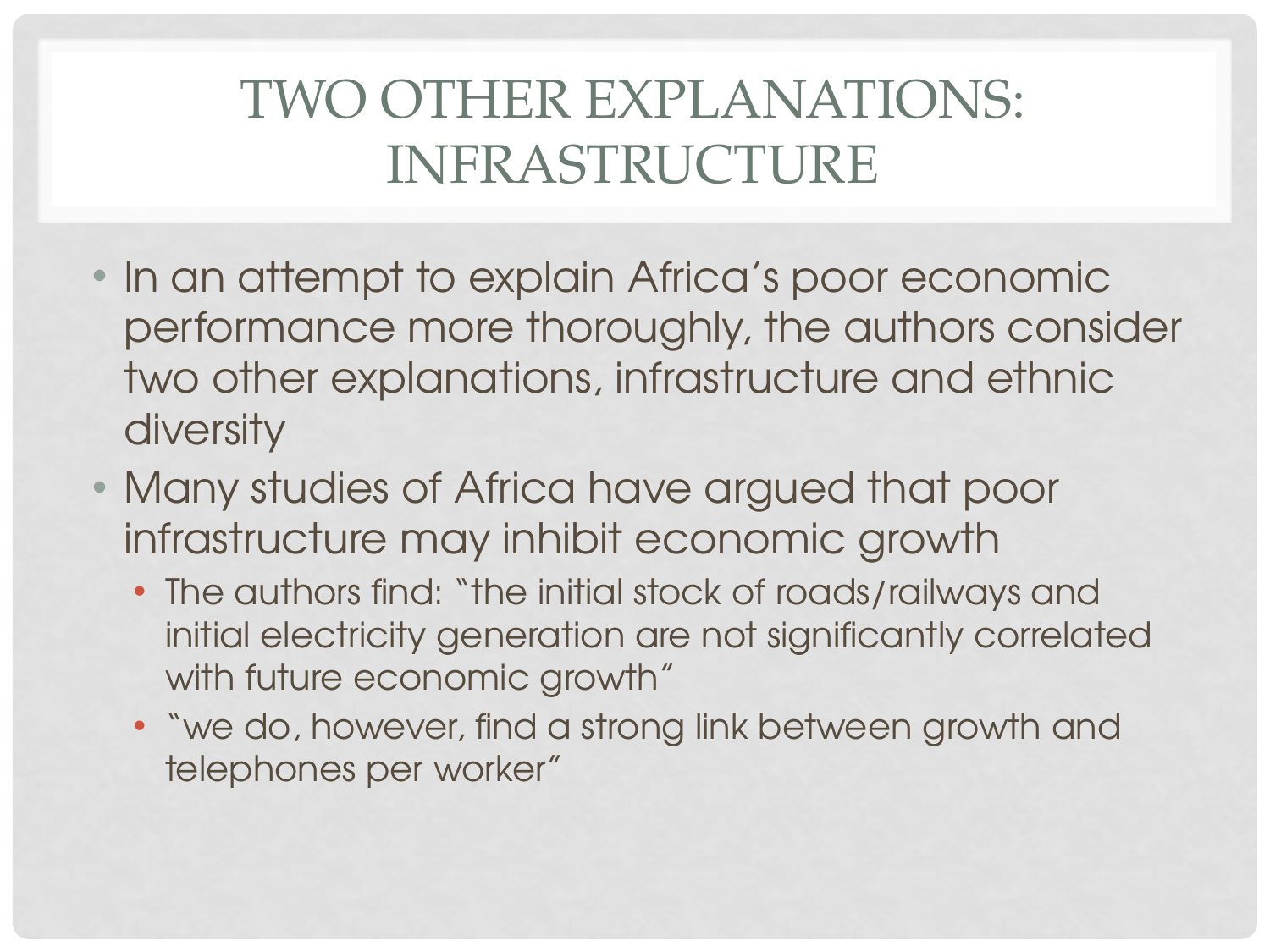

# Two other explanations: infrastructure
In an attempt to explain Africa’s poor economic performance more thoroughly, the authors consider two other explanations, infrastructure and ethnic diversity
Many studies of Africa have argued that poor infrastructure may inhibit economic growth
The authors find: “the initial stock of roads/railways and initial electricity generation are not significantly correlated with future economic growth”
“we do, however, find a strong link between growth and telephones per worker”